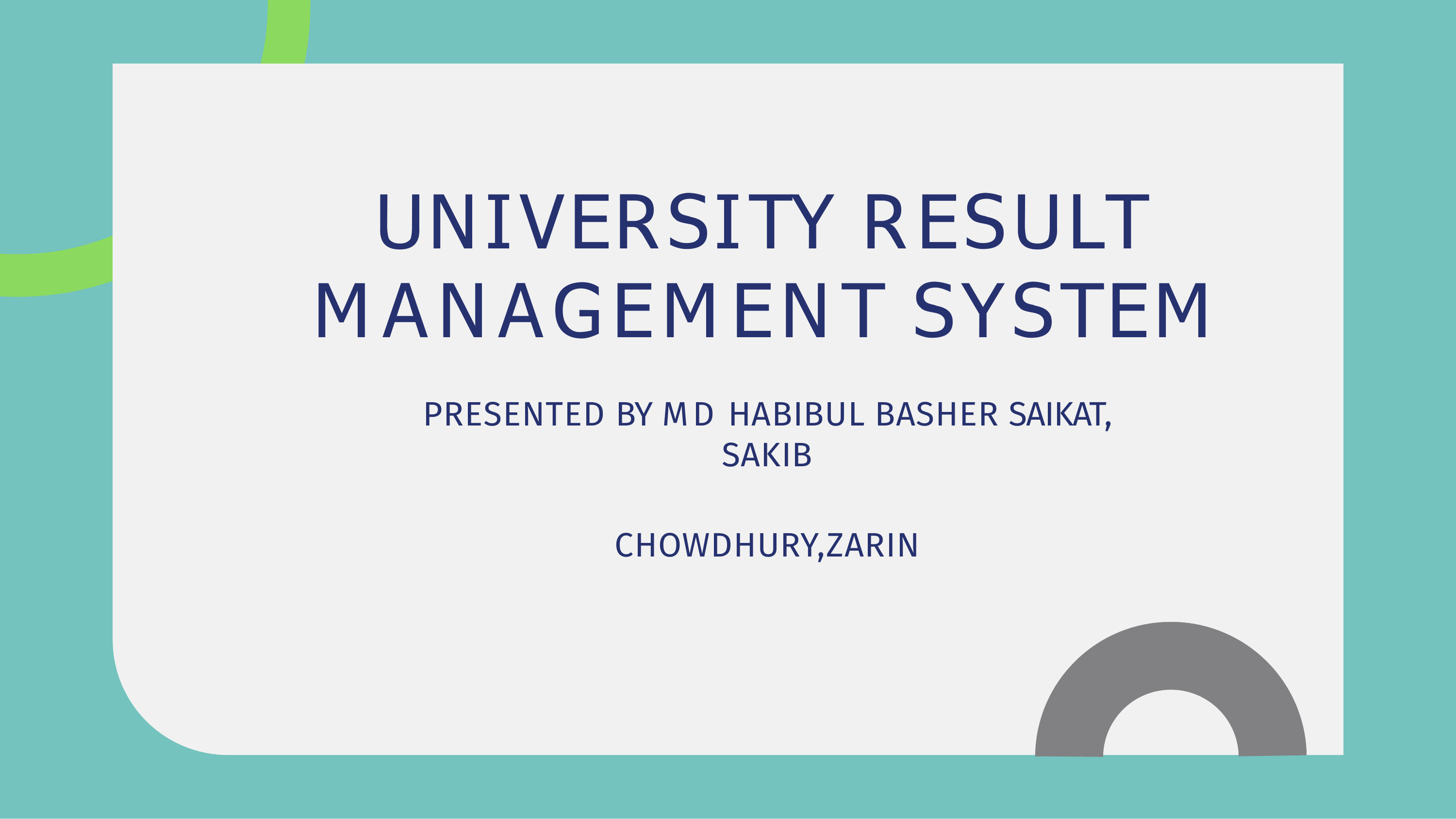

UNIVERSITY RESULT  MANAGEMENT SYSTEM
PRESENTED BY MD HABIBUL BASHER SAIKAT, SAKIB

CHOWDHURY,ZARIN